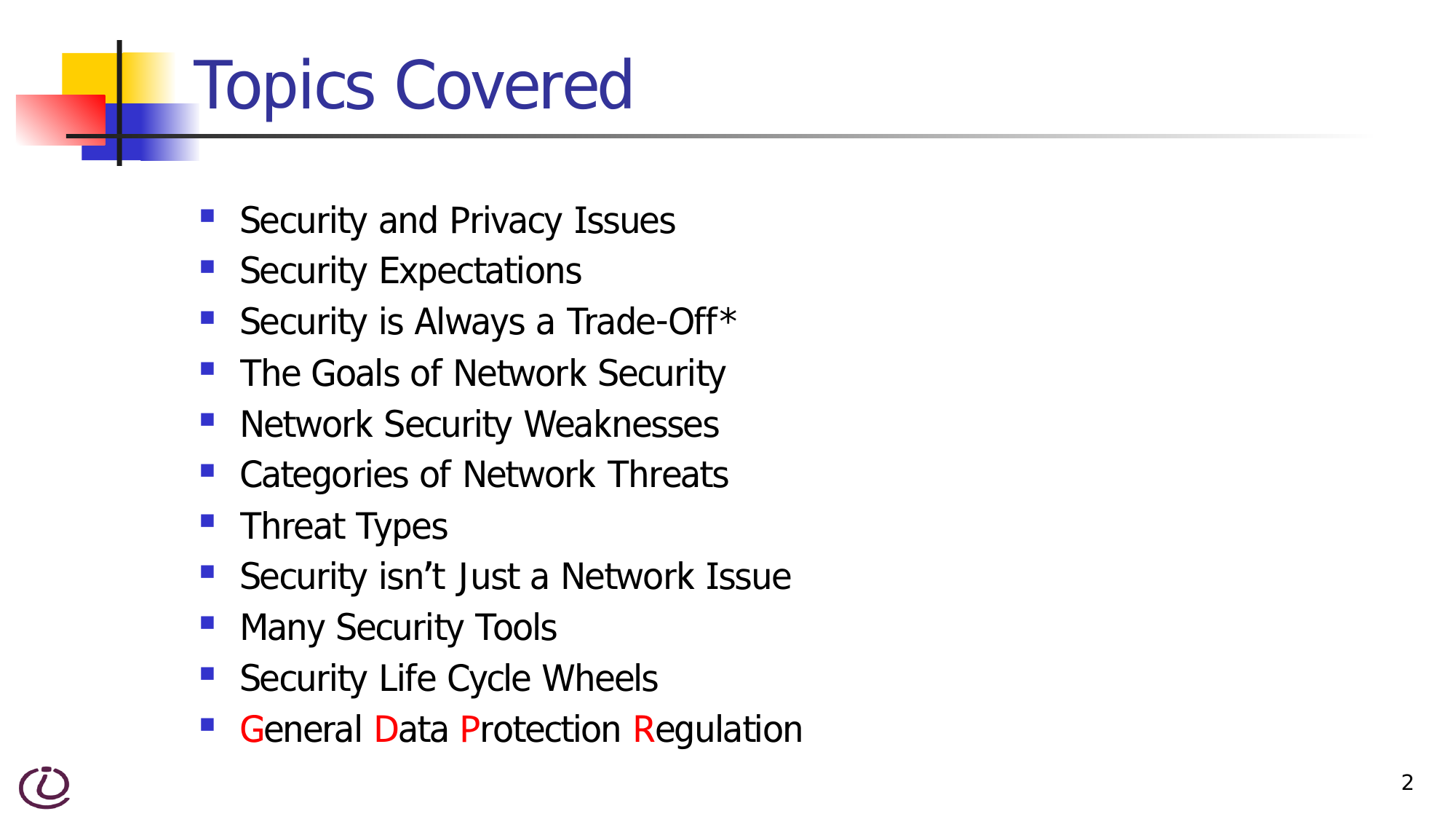

# Topics Covered
Security and Privacy Issues
Security Expectations
Security is Always a Trade-Off*
The Goals of Network Security
Network Security Weaknesses
Categories of Network Threats
Threat Types
Security isn’t Just a Network Issue
Many Security Tools
Security Life Cycle Wheels
General Data Protection Regulation
2